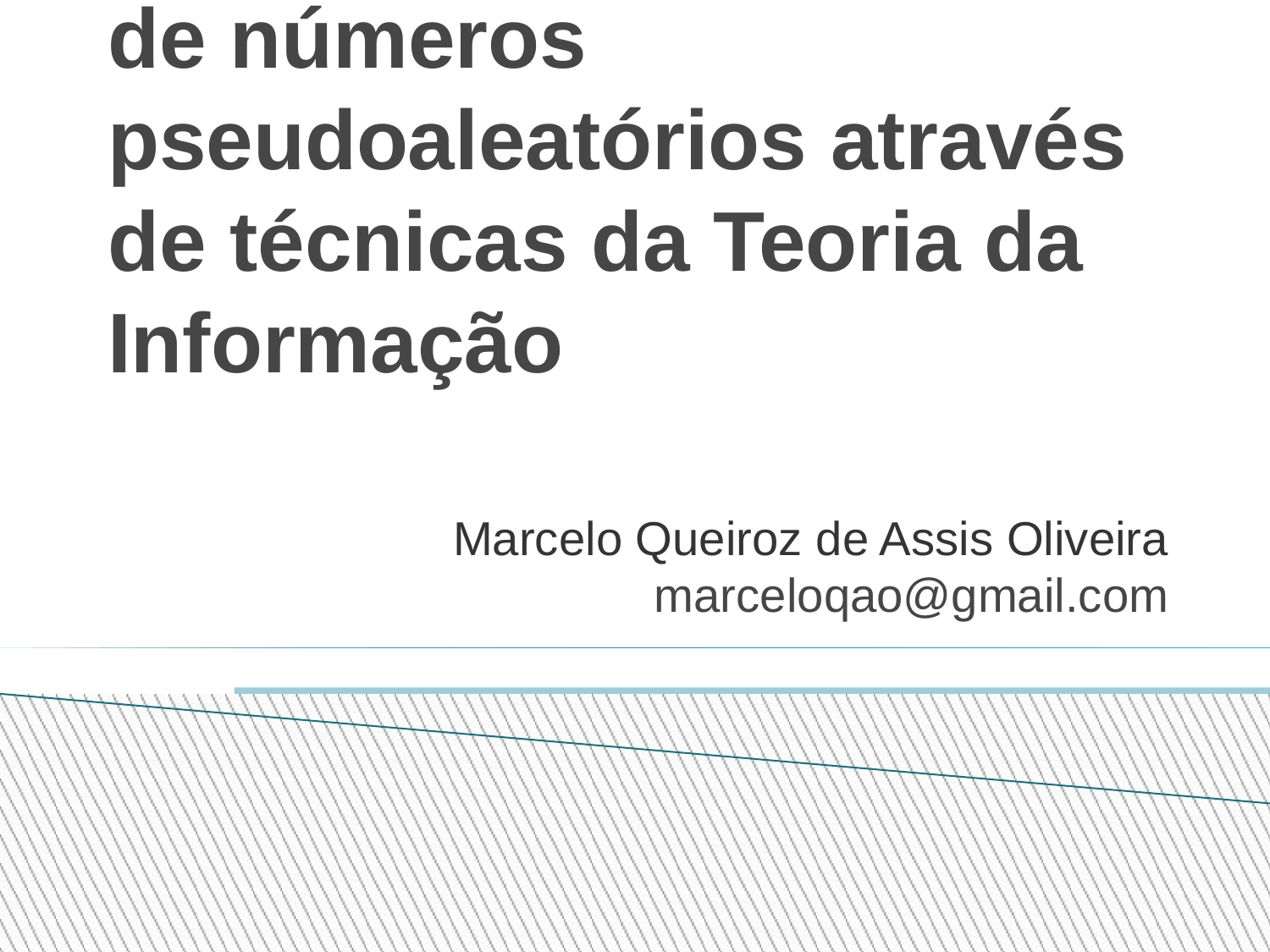

Avaliação de Geradores de números pseudoaleatórios através de técnicas da Teoria da Informação

Marcelo Queiroz de Assis Oliveira
marceloqao@gmail.com